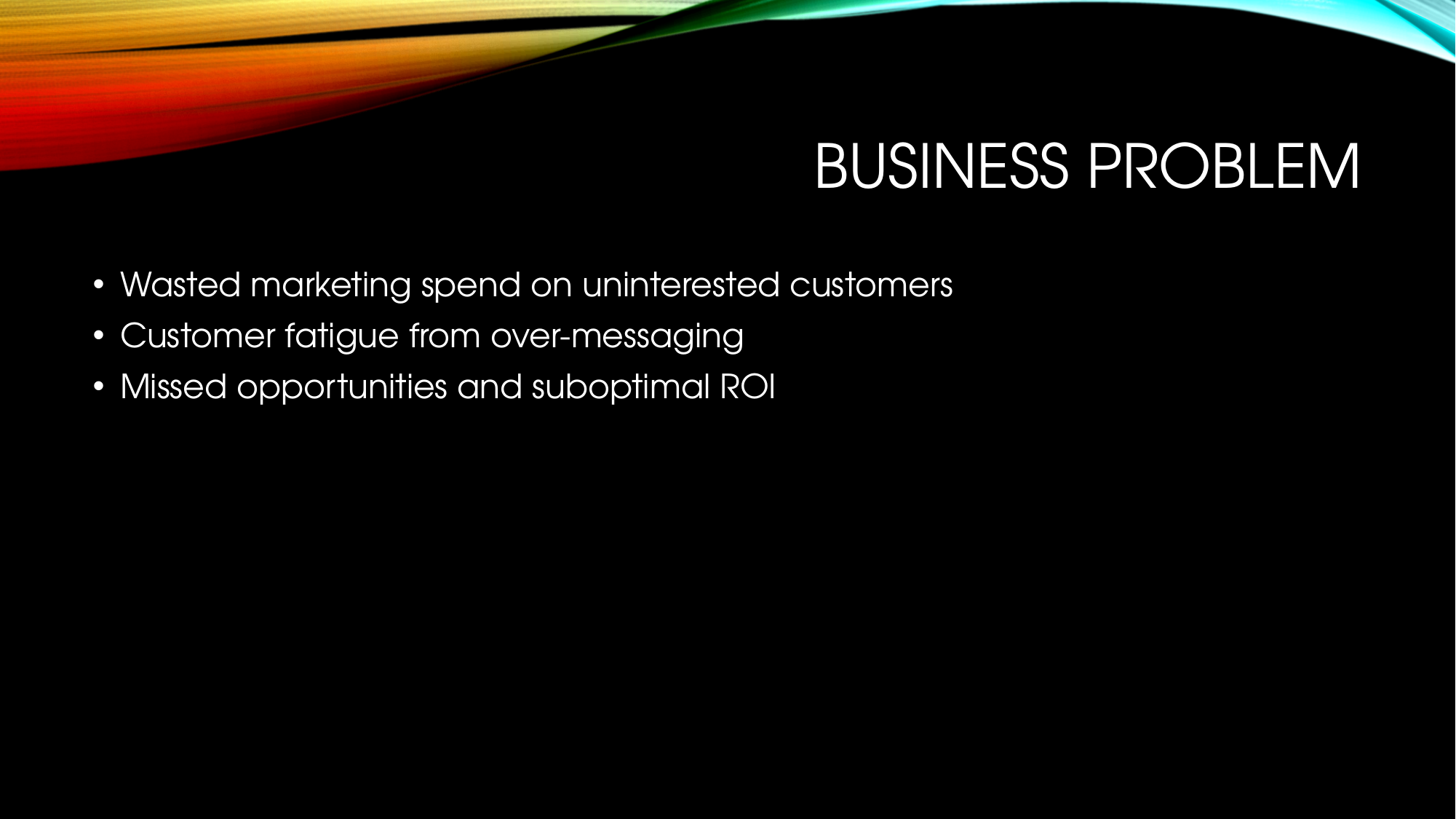

# Business Problem
Wasted marketing spend on uninterested customers
Customer fatigue from over-messaging
Missed opportunities and suboptimal ROI